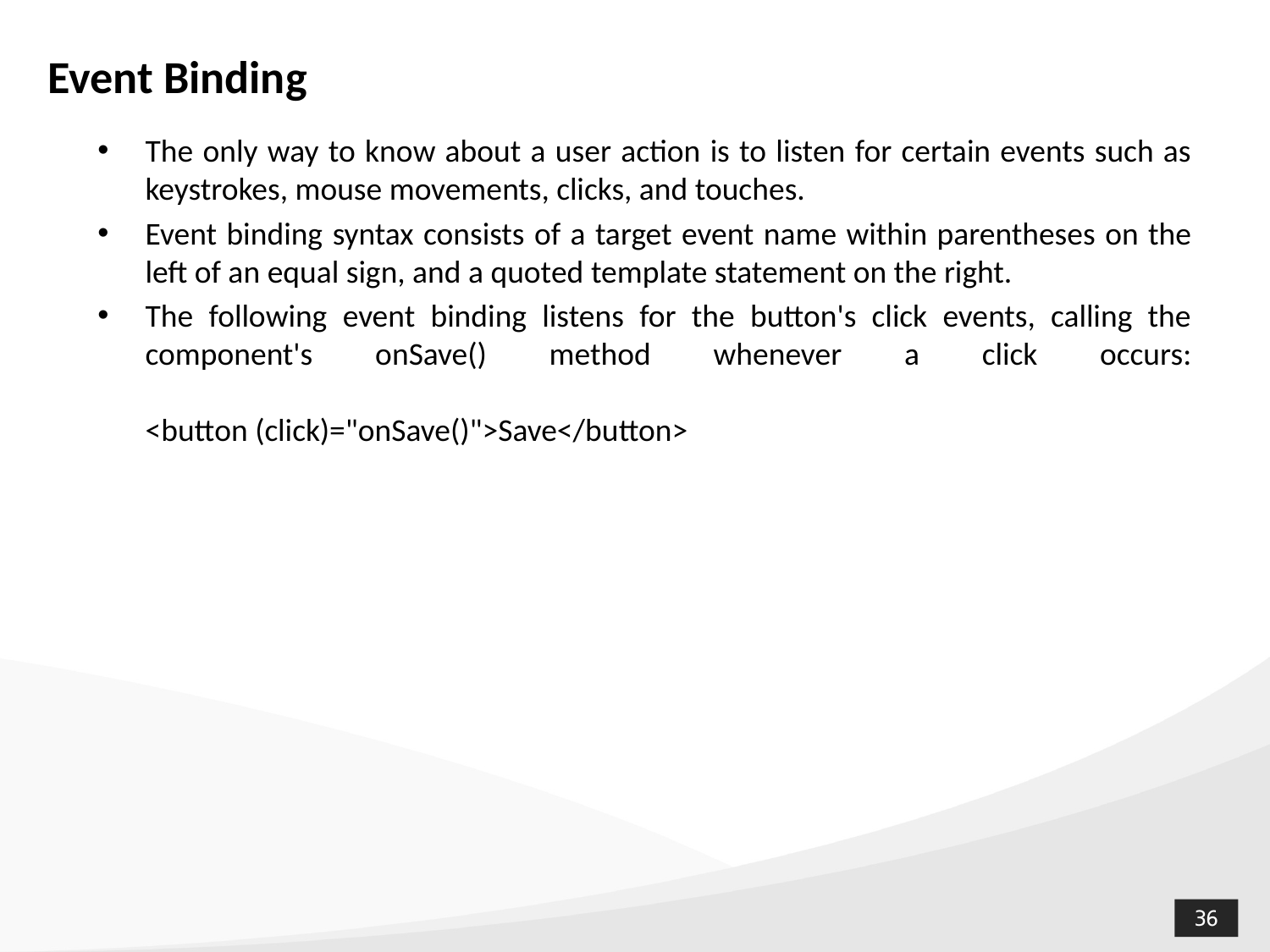

# Event Binding
The only way to know about a user action is to listen for certain events such as keystrokes, mouse movements, clicks, and touches.
Event binding syntax consists of a target event name within parentheses on the left of an equal sign, and a quoted template statement on the right.
The following event binding listens for the button's click events, calling the component's onSave() method whenever a click occurs:
<button (click)="onSave()">Save</button>